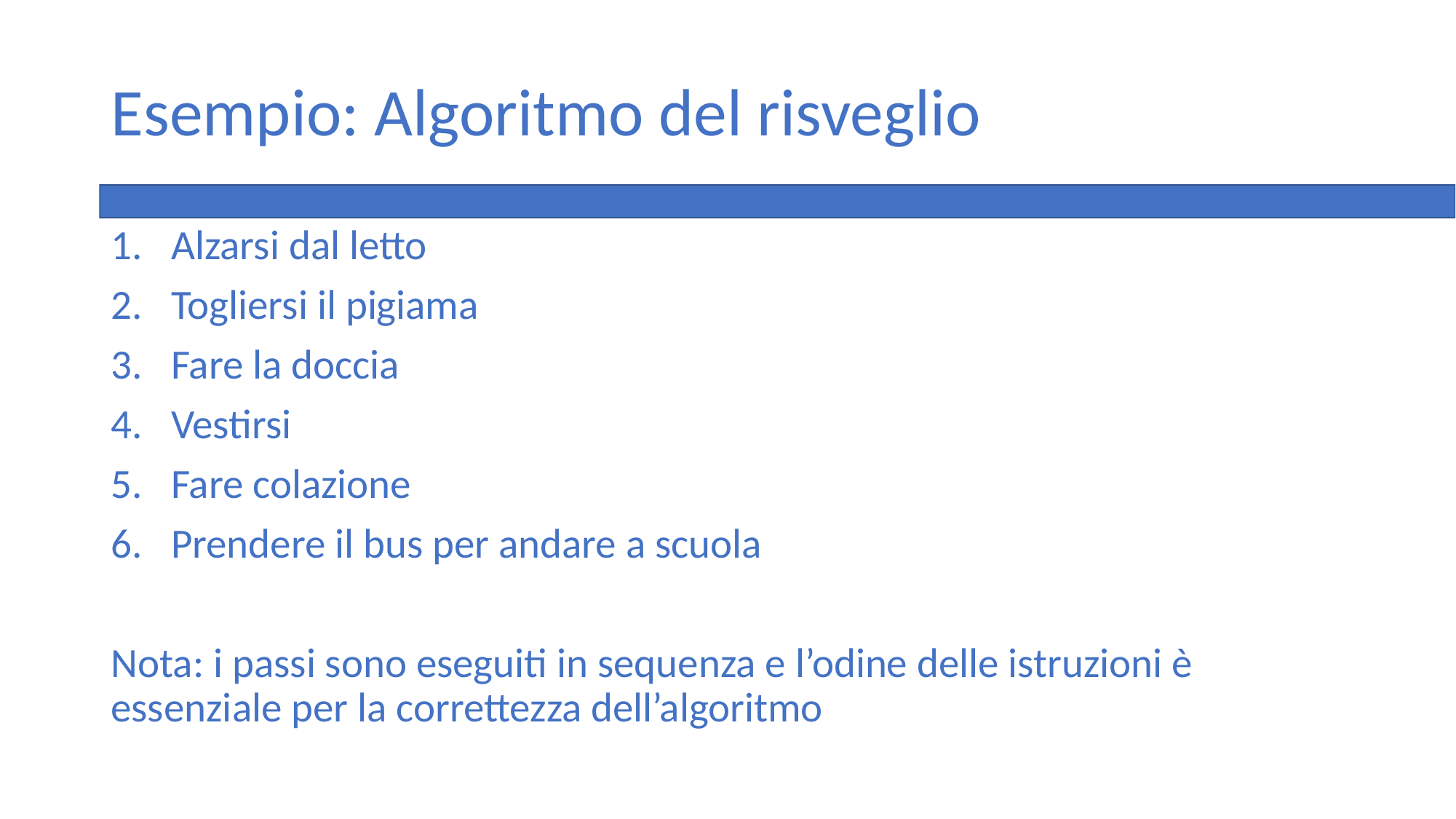

# Esempio: Algoritmo del risveglio
Alzarsi dal letto
Togliersi il pigiama
Fare la doccia
Vestirsi
Fare colazione
Prendere il bus per andare a scuola

Nota: i passi sono eseguiti in sequenza e l’odine delle istruzioni è essenziale per la correttezza dell’algoritmo